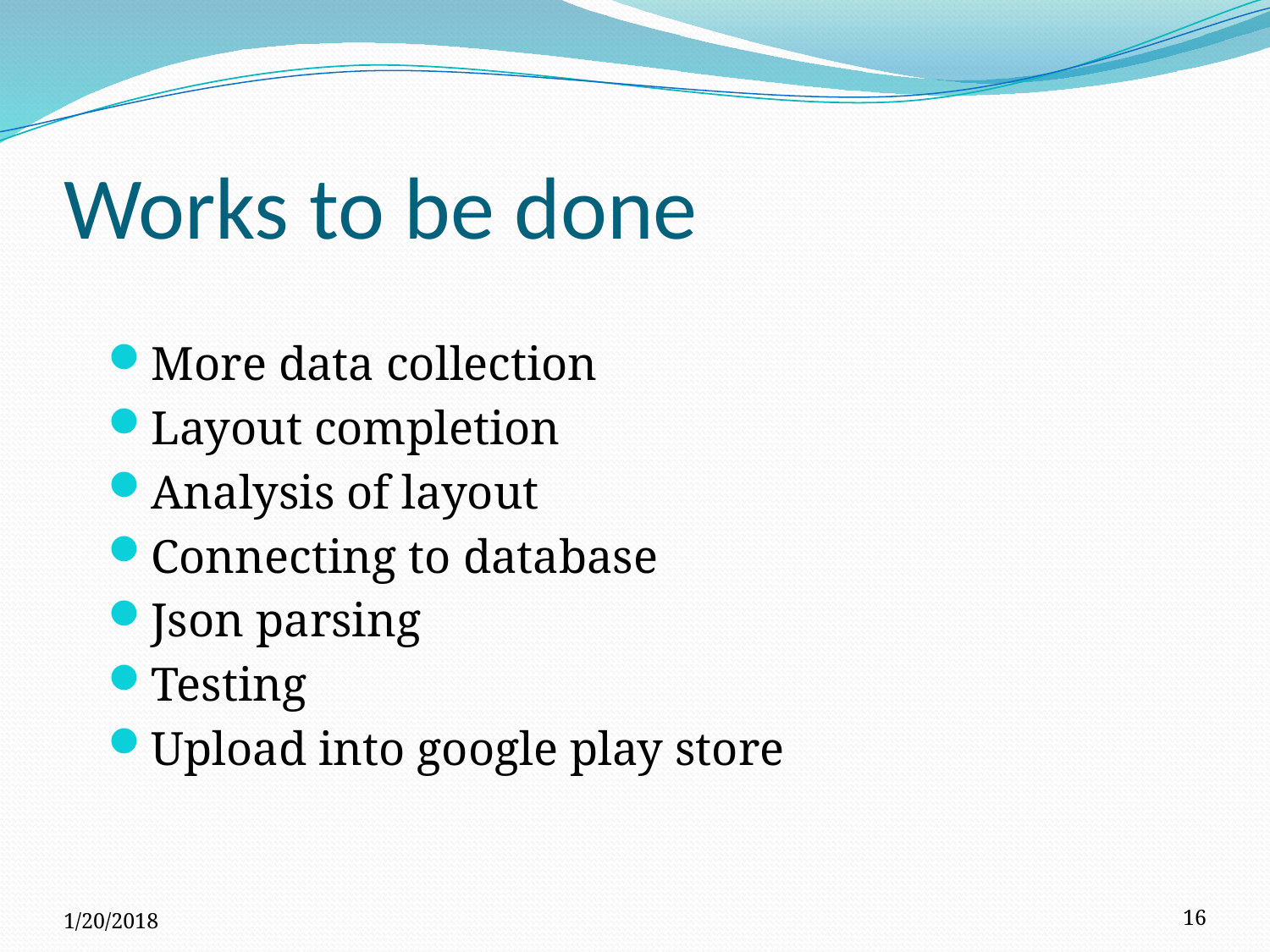

# Works to be done
More data collection
Layout completion
Analysis of layout
Connecting to database
Json parsing
Testing
Upload into google play store
1/20/2018
16